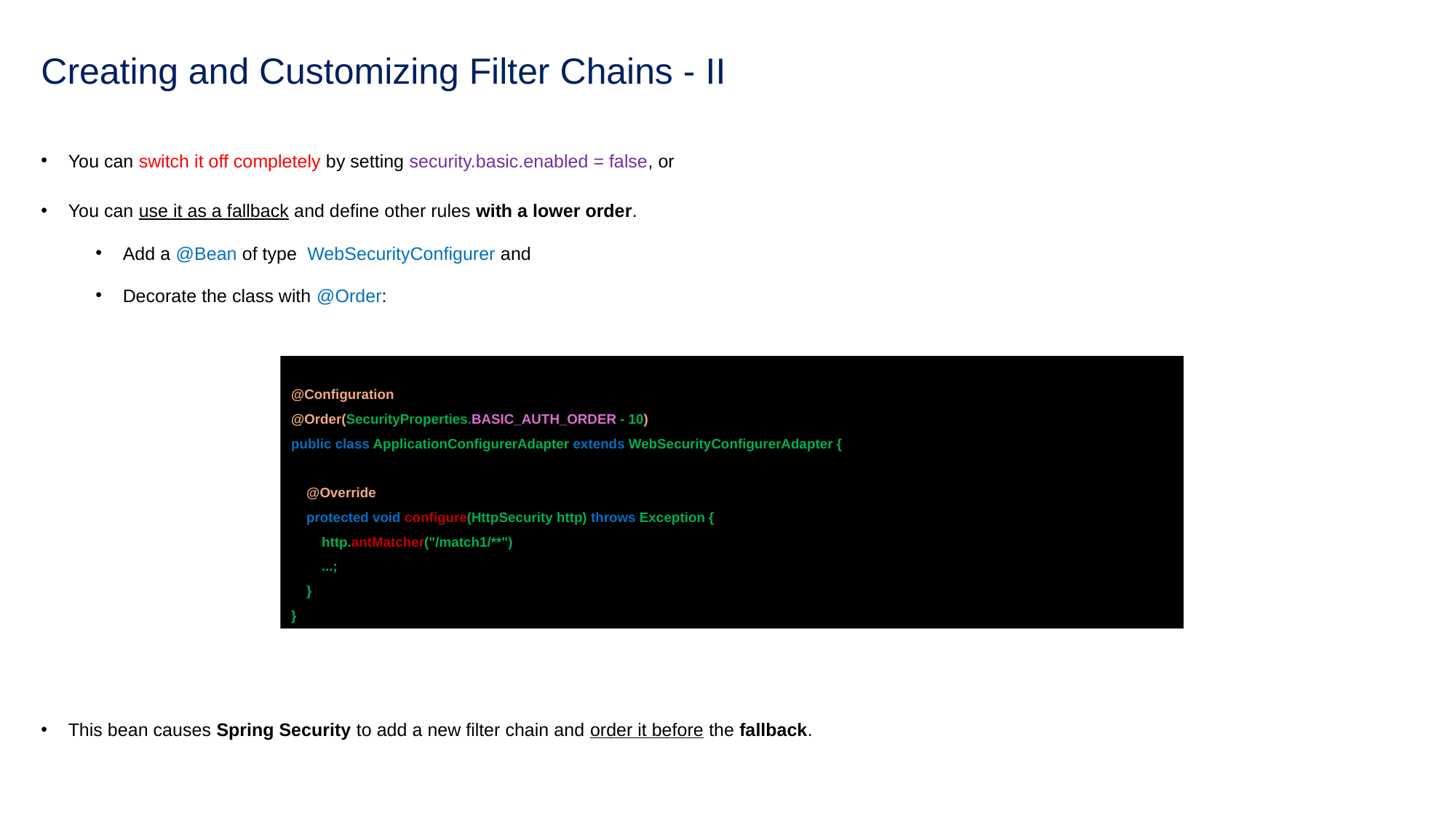

# Creating and Customizing Filter Chains - II
You can switch it off completely by setting security.basic.enabled = false, or
You can use it as a fallback and define other rules with a lower order.
Add a @Bean of type  WebSecurityConfigurer and
Decorate the class with @Order:

@Configuration
@Order(SecurityProperties.BASIC_AUTH_ORDER - 10)
public class ApplicationConfigurerAdapter extends WebSecurityConfigurerAdapter {

    @Override
    protected void configure(HttpSecurity http) throws Exception {
        http.antMatcher("/match1/**")
        ...;
    }
}

This bean causes Spring Security to add a new filter chain and order it before the fallback.